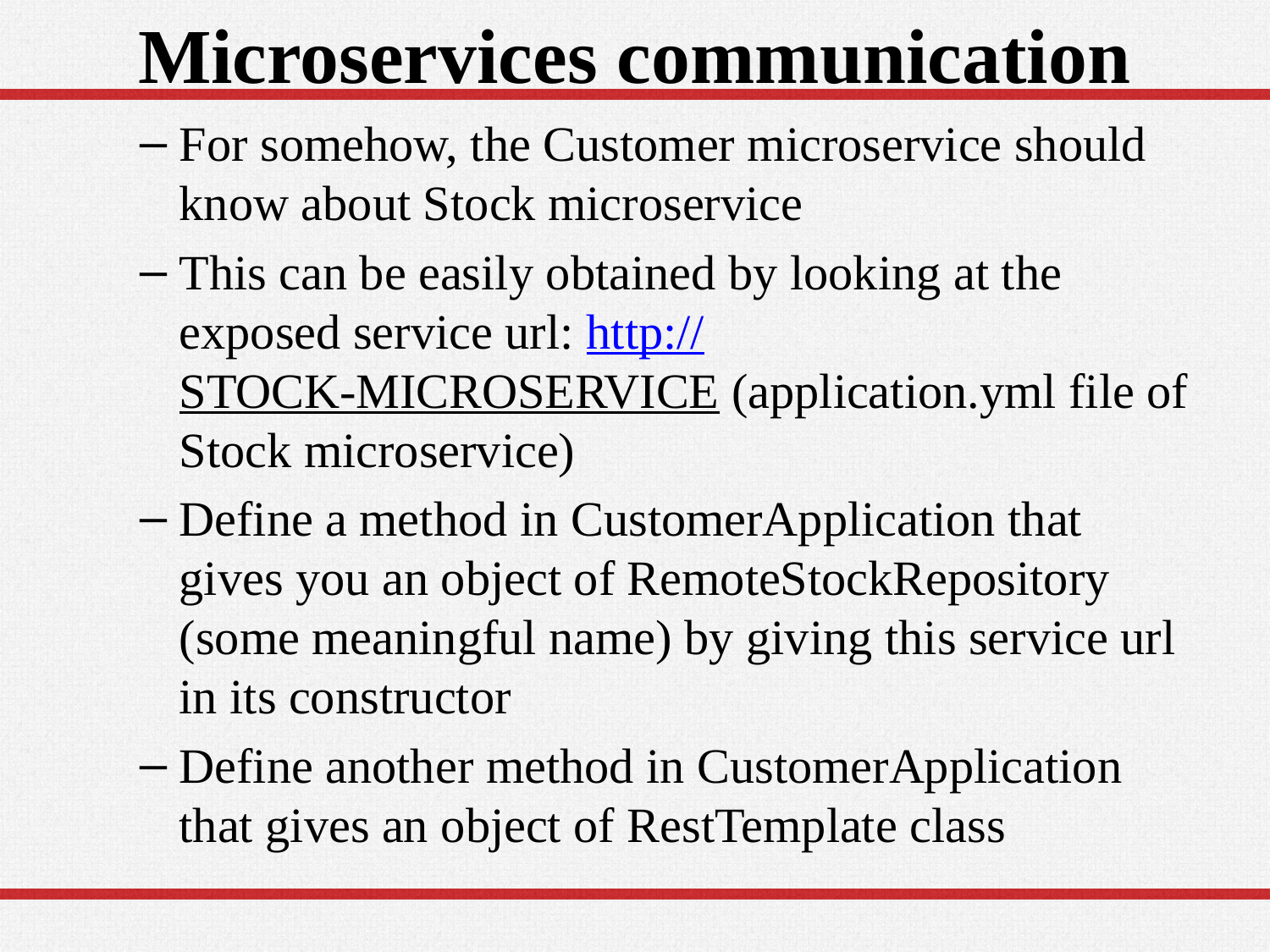

# Microservices communication
For somehow, the Customer microservice should know about Stock microservice
This can be easily obtained by looking at the exposed service url: http://STOCK-MICROSERVICE (application.yml file of Stock microservice)
Define a method in CustomerApplication that gives you an object of RemoteStockRepository (some meaningful name) by giving this service url in its constructor
Define another method in CustomerApplication that gives an object of RestTemplate class
45